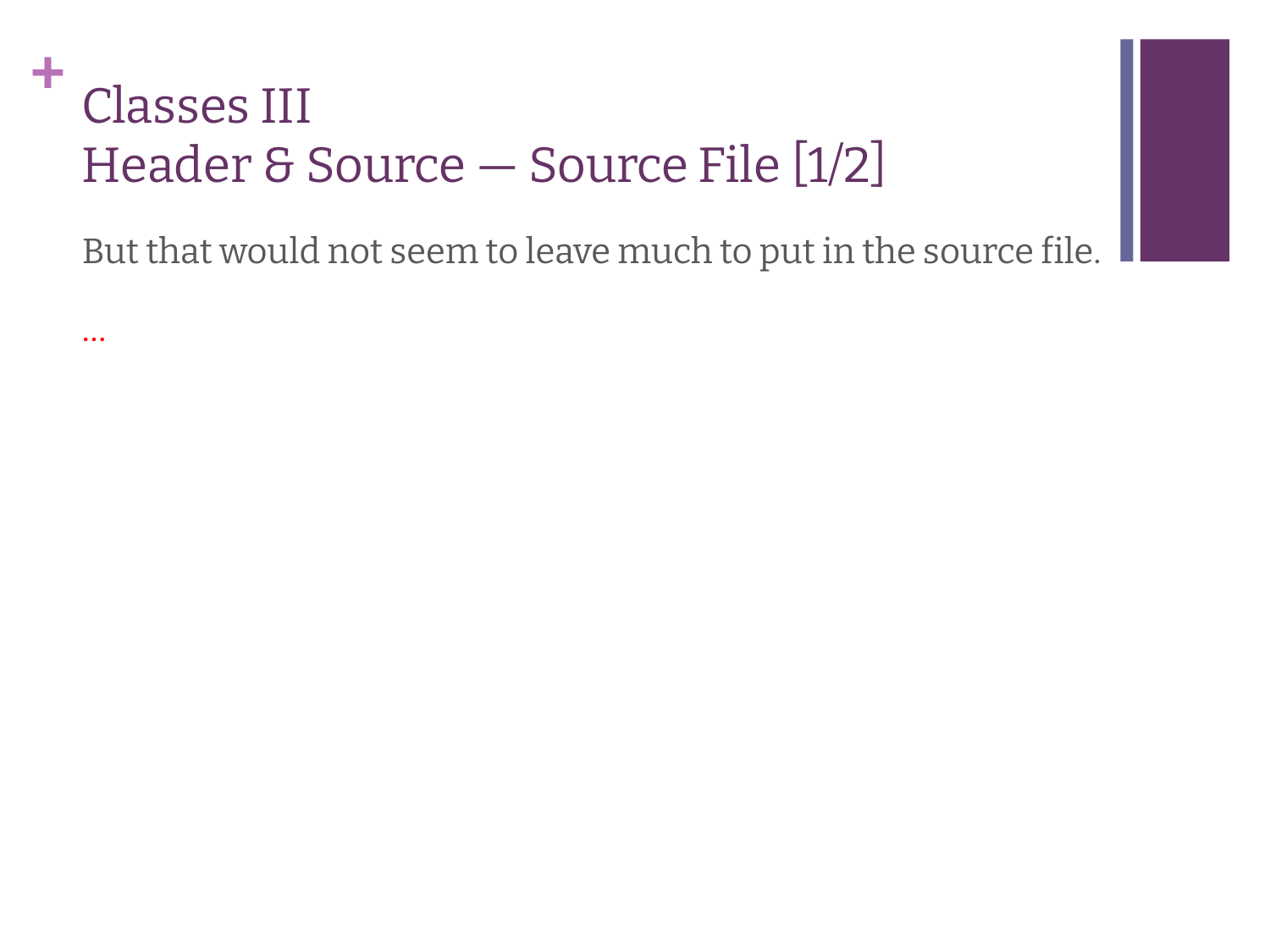

# Classes III Header & Source — Source File [1/2]
But that would not seem to leave much to put in the source file.
…